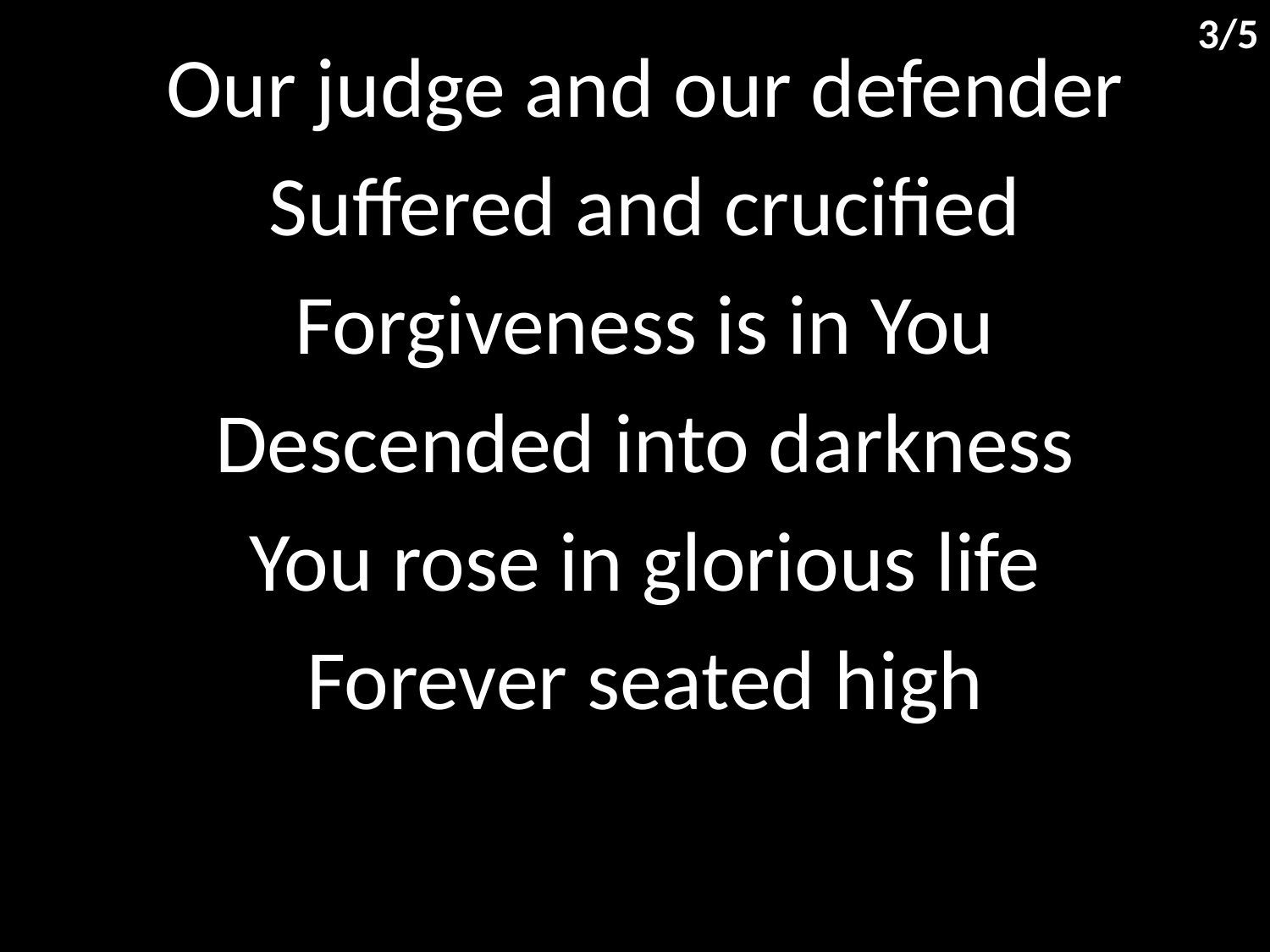

3/5
Our judge and our defender
Suffered and crucified
Forgiveness is in You
Descended into darkness
You rose in glorious life
Forever seated high